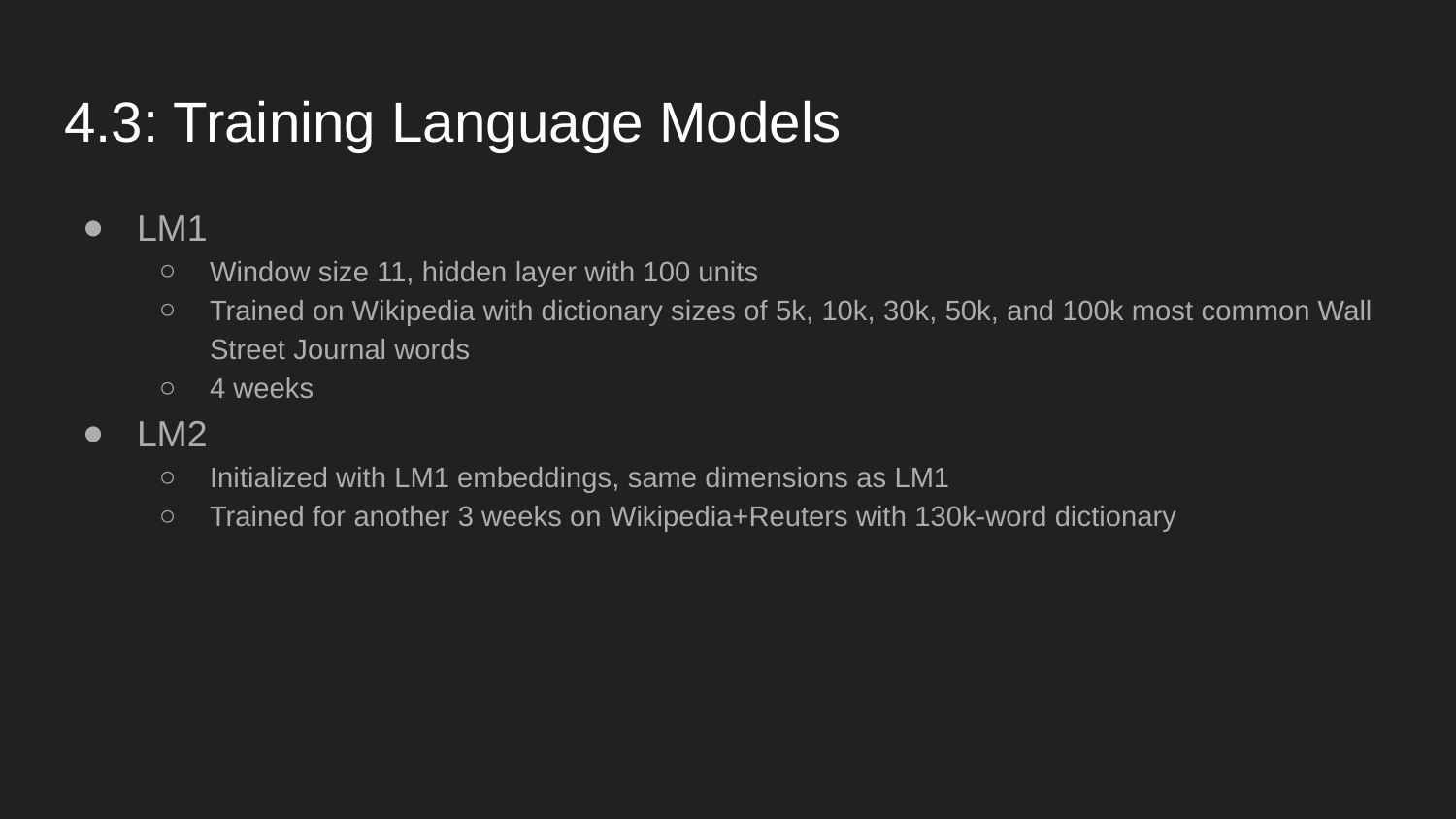

# 4.3: Training Language Models
LM1
Window size 11, hidden layer with 100 units
Trained on Wikipedia with dictionary sizes of 5k, 10k, 30k, 50k, and 100k most common Wall Street Journal words
4 weeks
LM2
Initialized with LM1 embeddings, same dimensions as LM1
Trained for another 3 weeks on Wikipedia+Reuters with 130k-word dictionary